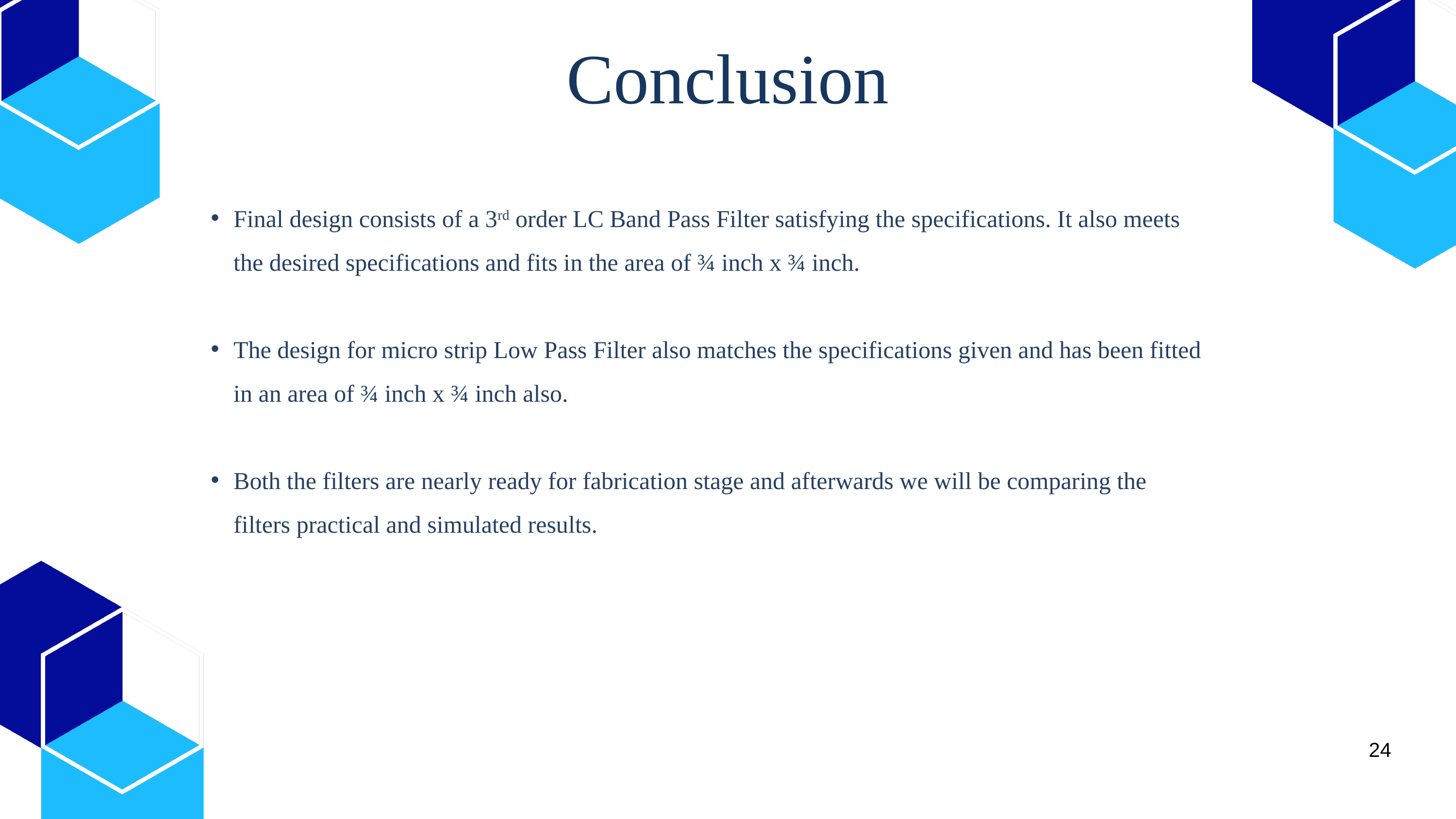

Conclusion
Final design consists of a 3rd order LC Band Pass Filter satisfying the specifications. It also meets the desired specifications and fits in the area of ¾ inch x ¾ inch.

The design for micro strip Low Pass Filter also matches the specifications given and has been fitted in an area of ¾ inch x ¾ inch also.

Both the filters are nearly ready for fabrication stage and afterwards we will be comparing the filters practical and simulated results.

24